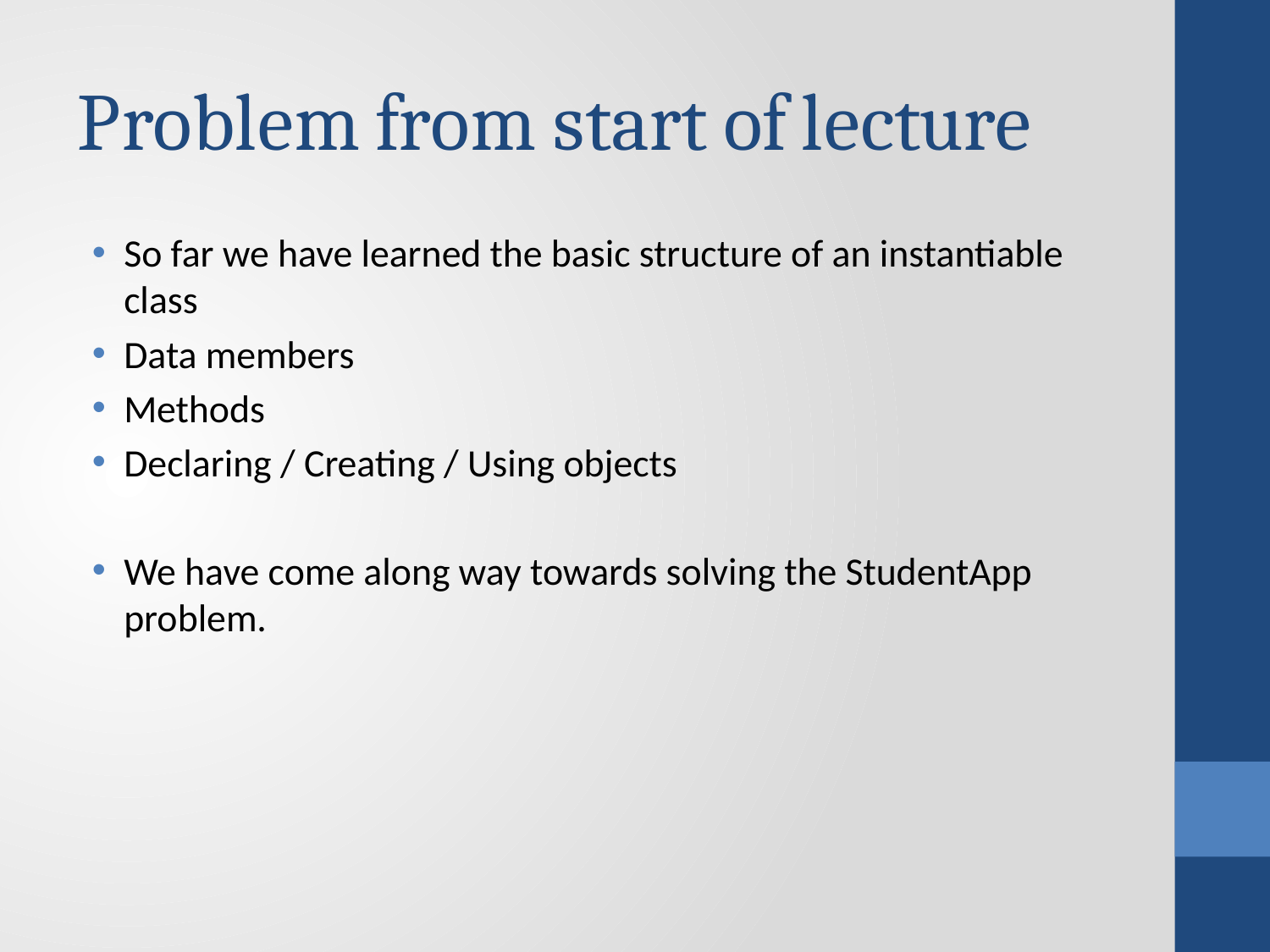

# Problem from start of lecture
So far we have learned the basic structure of an instantiable class
Data members
Methods
Declaring / Creating / Using objects

We have come along way towards solving the StudentApp problem.